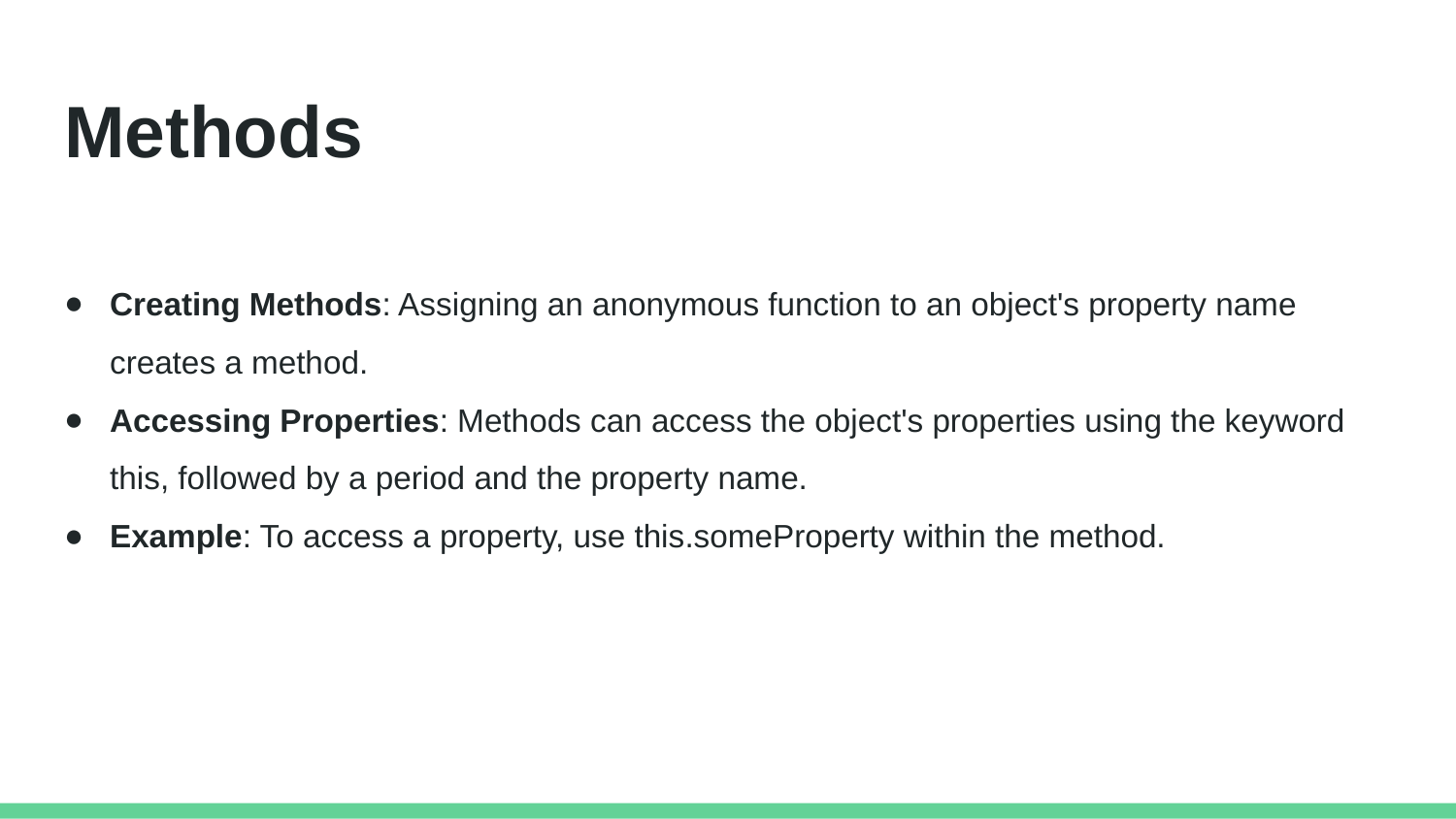

# Methods
Creating Methods: Assigning an anonymous function to an object's property name creates a method.
Accessing Properties: Methods can access the object's properties using the keyword this, followed by a period and the property name.
Example: To access a property, use this.someProperty within the method.